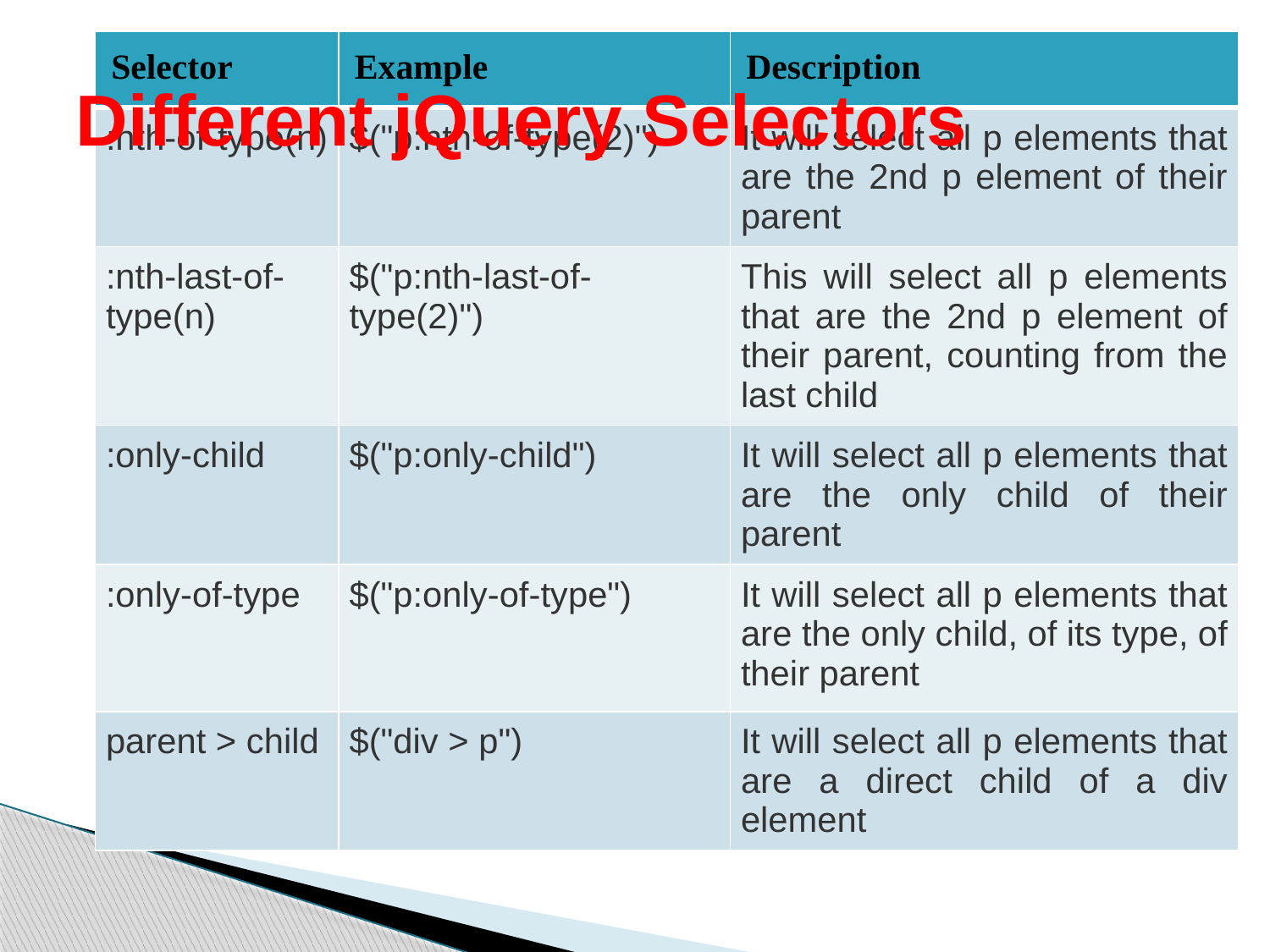

| Selector | Example | Description |
| --- | --- | --- |
| :nth-of-type(n) | $("p:nth-of-type(2)") | It will select all p elements that are the 2nd p element of their parent |
| :nth-last-of-type(n) | $("p:nth-last-of-type(2)") | This will select all p elements that are the 2nd p element of their parent, counting from the last child |
| :only-child | $("p:only-child") | It will select all p elements that are the only child of their parent |
| :only-of-type | $("p:only-of-type") | It will select all p elements that are the only child, of its type, of their parent |
| parent > child | $("div > p") | It will select all p elements that are a direct child of a div element |
# Different jQuery Selectors